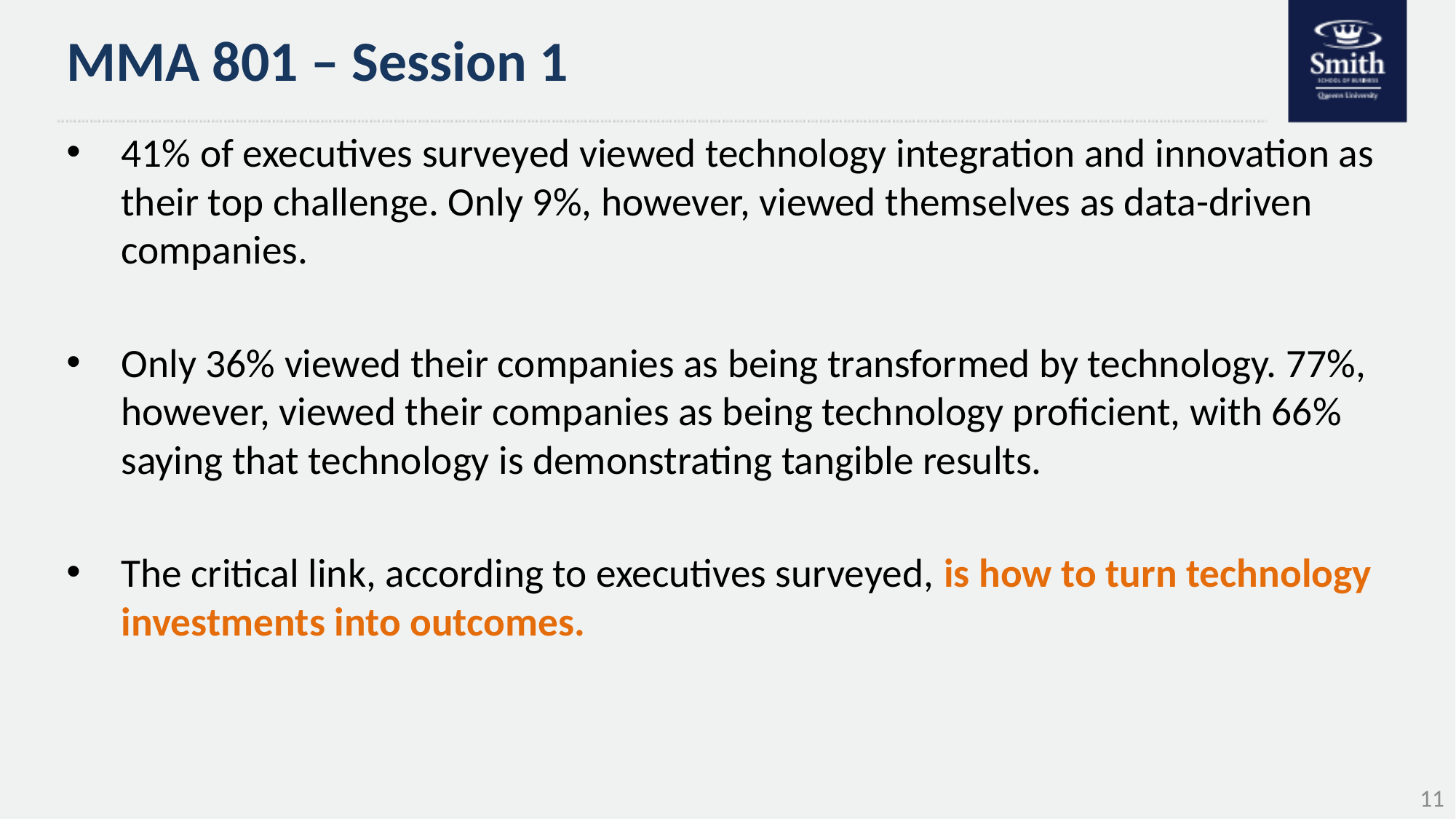

# MMA 801 – Session 1
41% of executives surveyed viewed technology integration and innovation as their top challenge. Only 9%, however, viewed themselves as data-driven companies.

Only 36% viewed their companies as being transformed by technology. 77%, however, viewed their companies as being technology proficient, with 66% saying that technology is demonstrating tangible results.

The critical link, according to executives surveyed, is how to turn technology investments into outcomes.
11